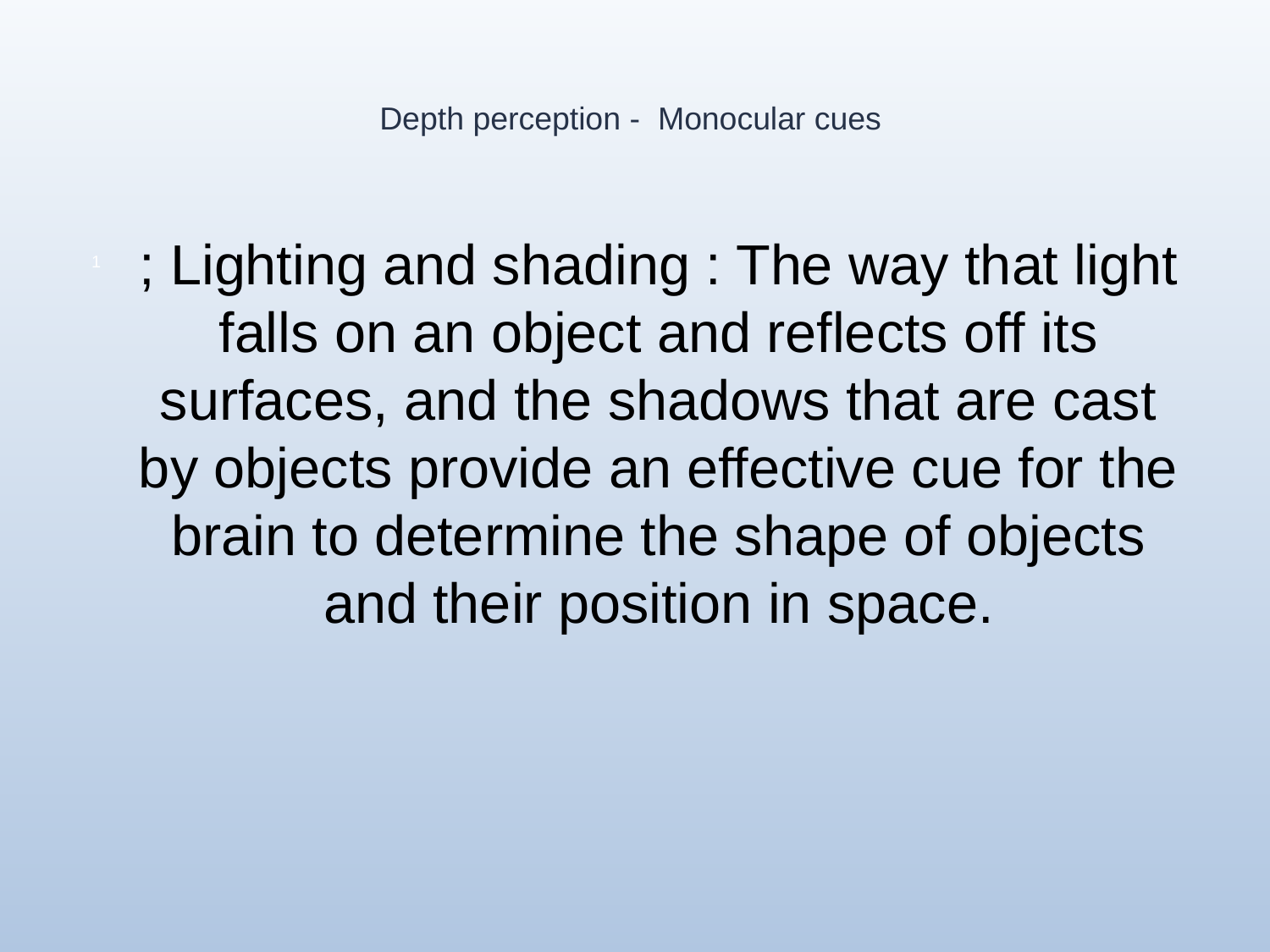

# Depth perception -  Monocular cues
; Lighting and shading : The way that light falls on an object and reflects off its surfaces, and the shadows that are cast by objects provide an effective cue for the brain to determine the shape of objects and their position in space.